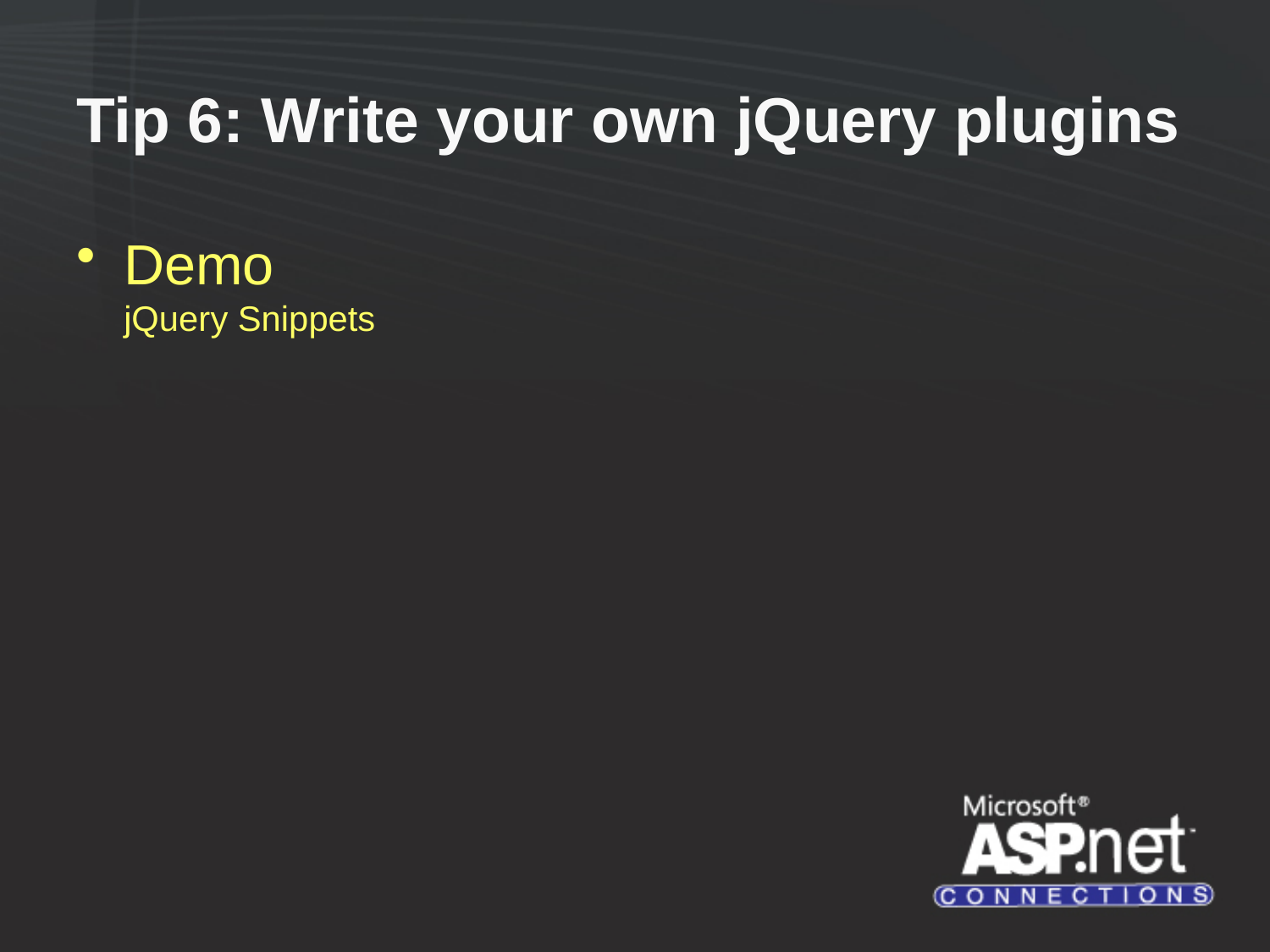

# Tip 6: Write your own jQuery plugins
Demo
jQuery Snippets